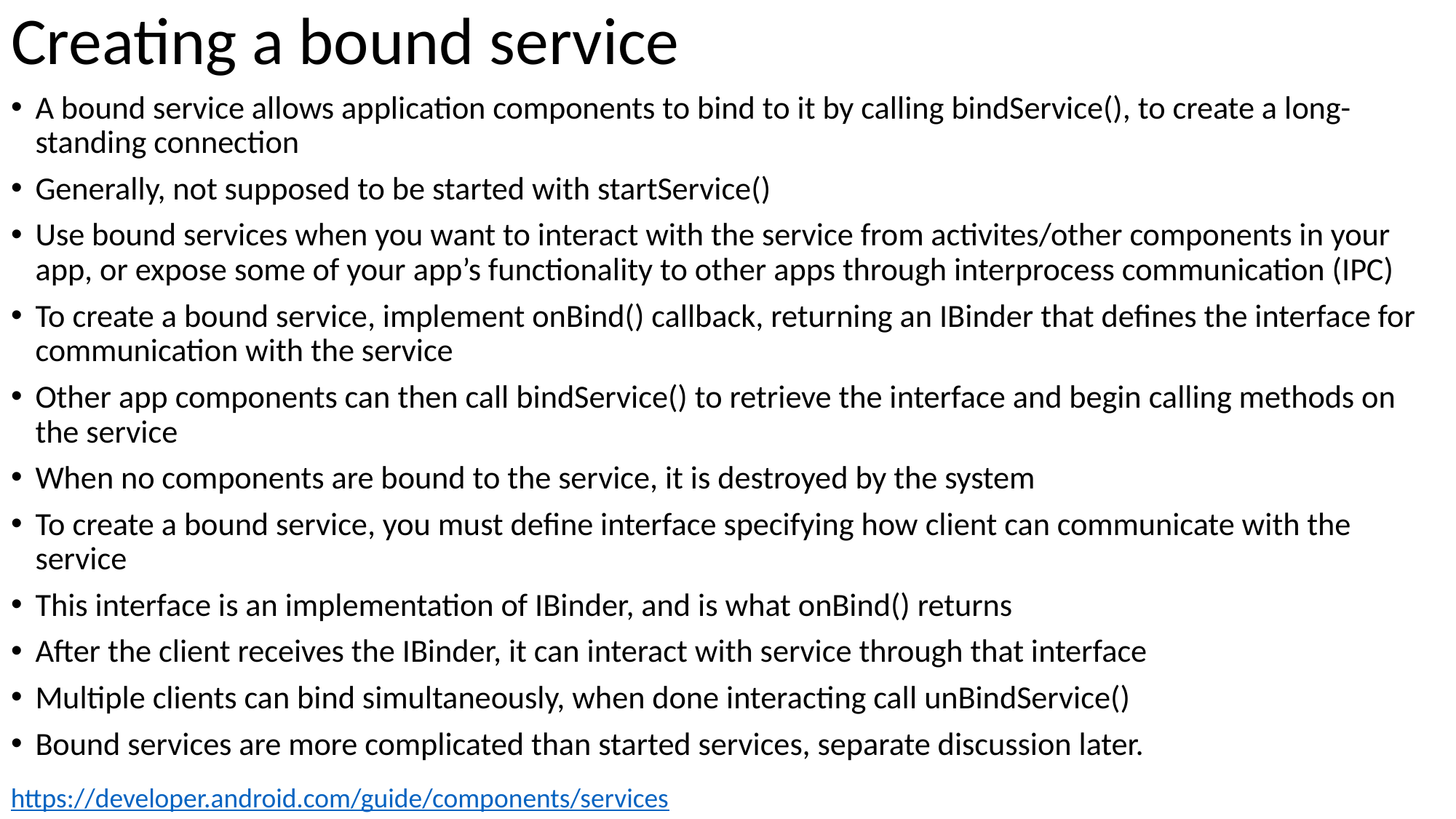

# Creating a bound service
A bound service allows application components to bind to it by calling bindService(), to create a long-standing connection
Generally, not supposed to be started with startService()
Use bound services when you want to interact with the service from activites/other components in your app, or expose some of your app’s functionality to other apps through interprocess communication (IPC)
To create a bound service, implement onBind() callback, returning an IBinder that defines the interface for communication with the service
Other app components can then call bindService() to retrieve the interface and begin calling methods on the service
When no components are bound to the service, it is destroyed by the system
To create a bound service, you must define interface specifying how client can communicate with the service
This interface is an implementation of IBinder, and is what onBind() returns
After the client receives the IBinder, it can interact with service through that interface
Multiple clients can bind simultaneously, when done interacting call unBindService()
Bound services are more complicated than started services, separate discussion later.
https://developer.android.com/guide/components/services